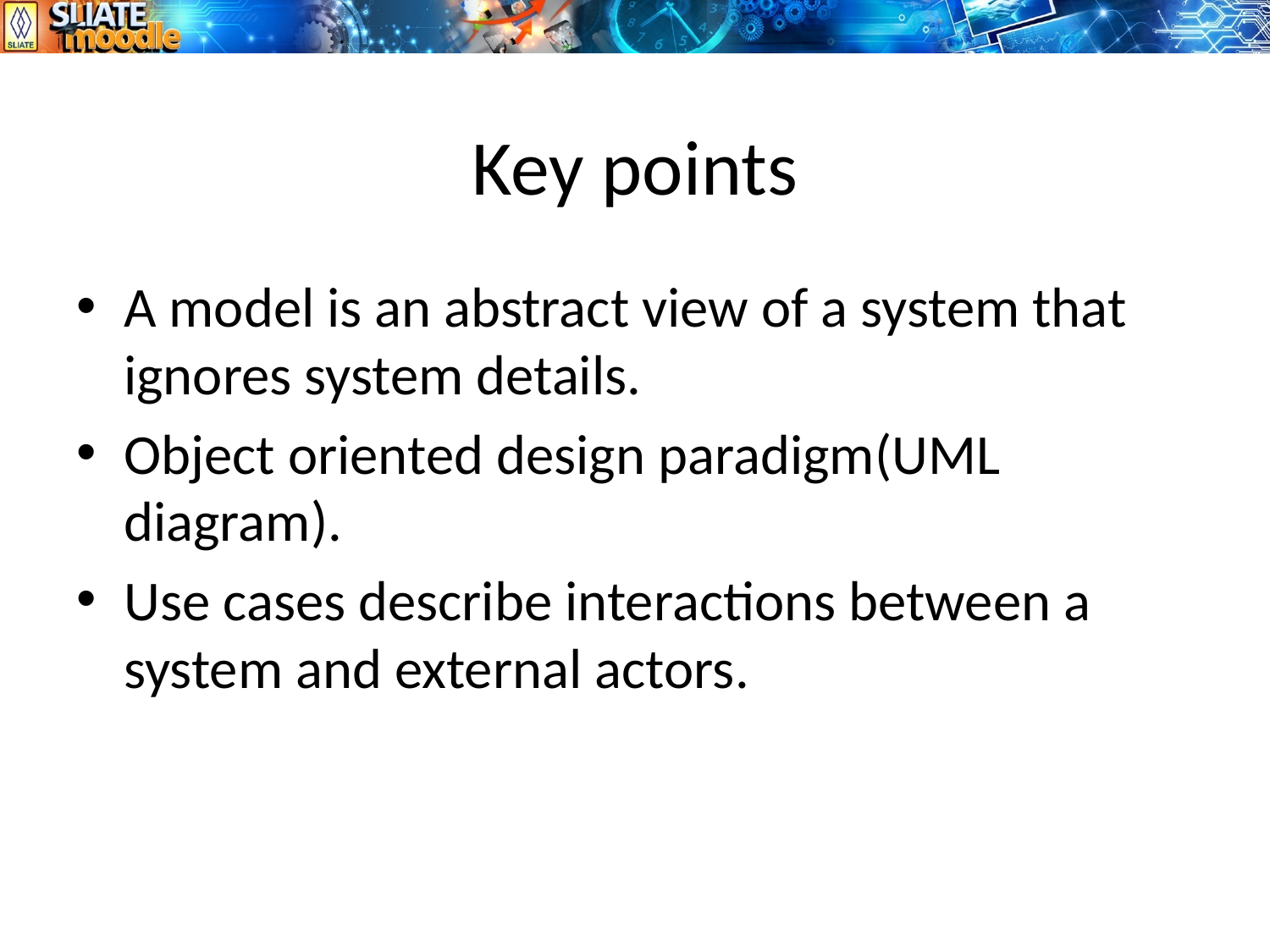

# Key points
A model is an abstract view of a system that ignores system details.
Object oriented design paradigm(UML diagram).
Use cases describe interactions between a system and external actors.